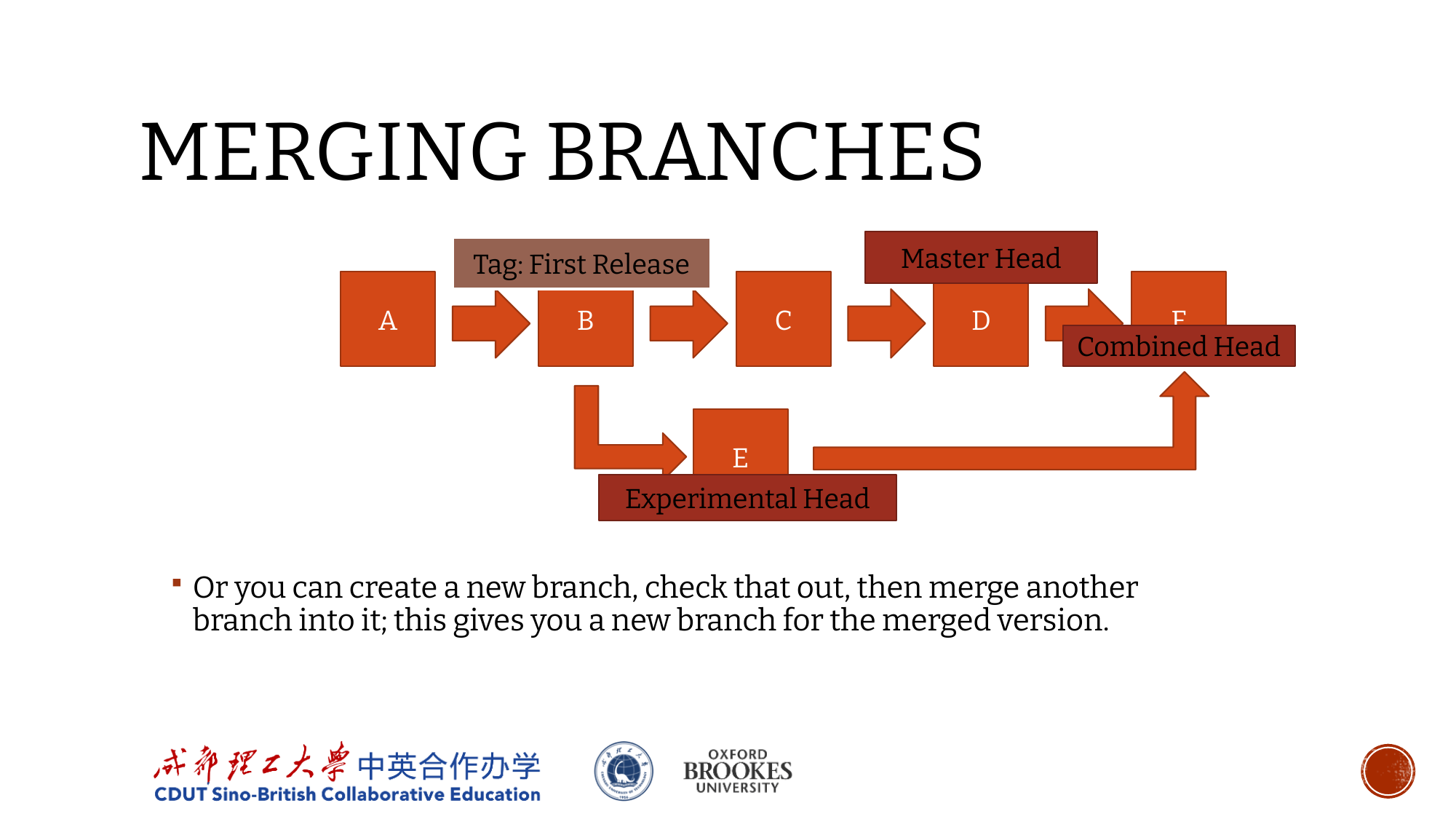

# Merging Branches
Master Head
Tag: First Release
A
B
C
D
F

Combined Head

E
Experimental Head
Or you can create a new branch, check that out, then merge another branch into it; this gives you a new branch for the merged version.